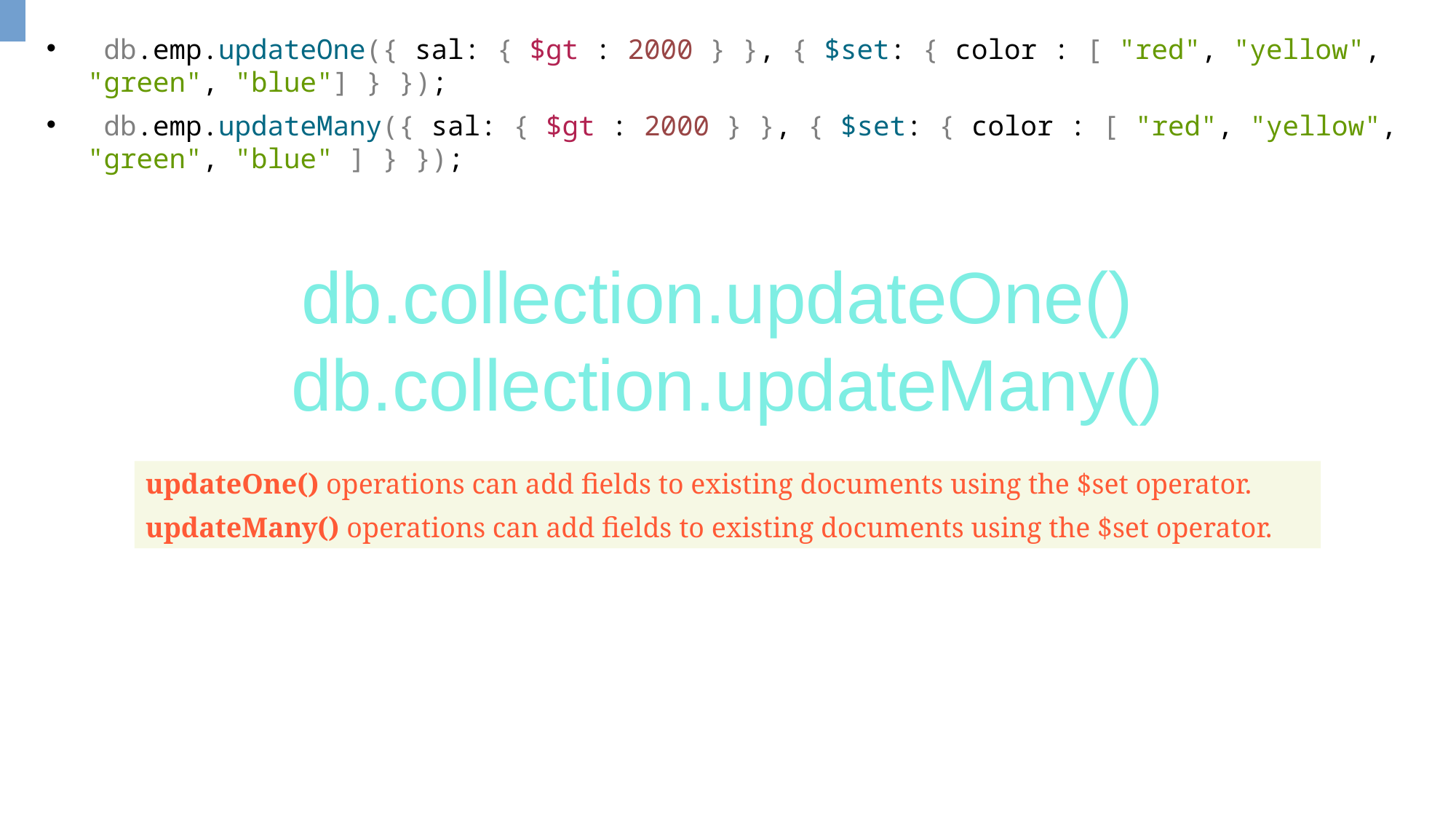

db.emp.updateOne({ sal: { $gt : 2000 } }, { $set: { color : [ "red", "yellow", "green", "blue"] } });

 db.emp.updateMany({ sal: { $gt : 2000 } }, { $set: { color : [ "red", "yellow", "green", "blue" ] } });

db.collection.updateOne()
db.collection.updateMany()

updateOne() operations can add fields to existing documents using the $set operator.

updateMany() operations can add fields to existing documents using the $set operator.